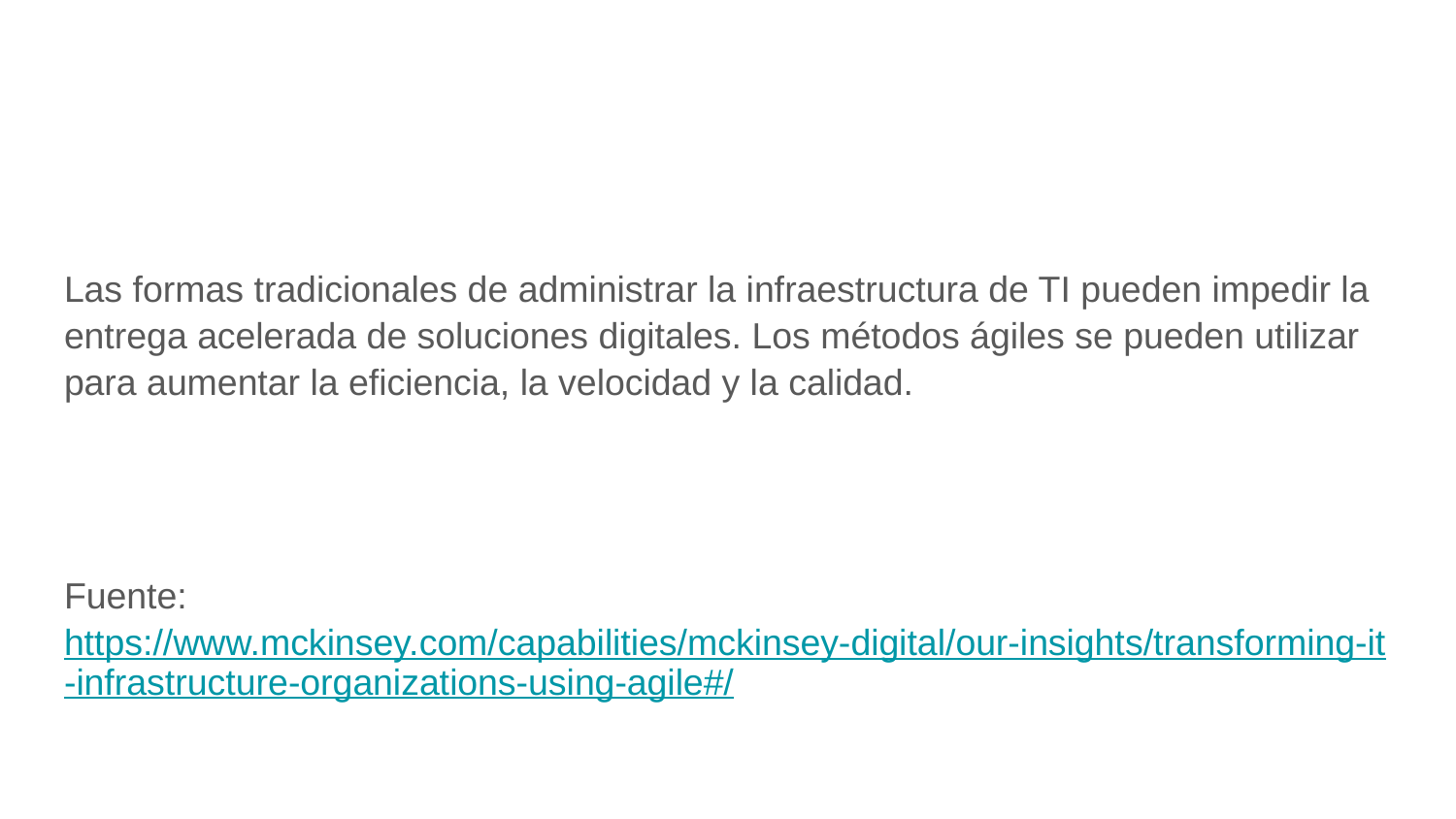

#

Las formas tradicionales de administrar la infraestructura de TI pueden impedir la entrega acelerada de soluciones digitales. Los métodos ágiles se pueden utilizar para aumentar la eficiencia, la velocidad y la calidad.

Fuente: https://www.mckinsey.com/capabilities/mckinsey-digital/our-insights/transforming-it-infrastructure-organizations-using-agile#/